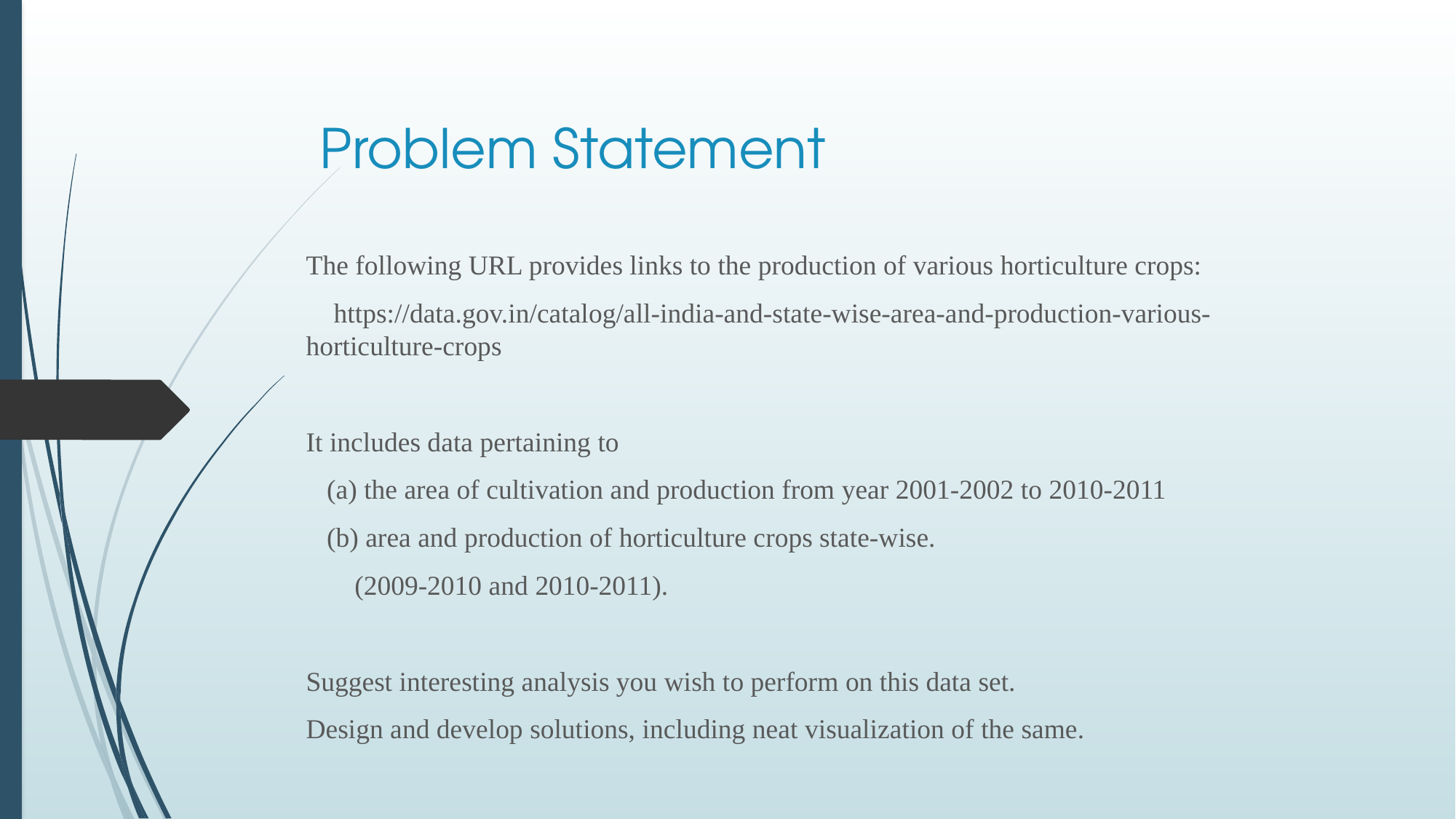

# Problem Statement
The following URL provides links to the production of various horticulture crops:
    https://data.gov.in/catalog/all-india-and-state-wise-area-and-production-various-horticulture-crops

It includes data pertaining to
   (a) the area of cultivation and production from year 2001-2002 to 2010-2011
   (b) area and production of horticulture crops state-wise.
       (2009-2010 and 2010-2011).

Suggest interesting analysis you wish to perform on this data set.
Design and develop solutions, including neat visualization of the same.